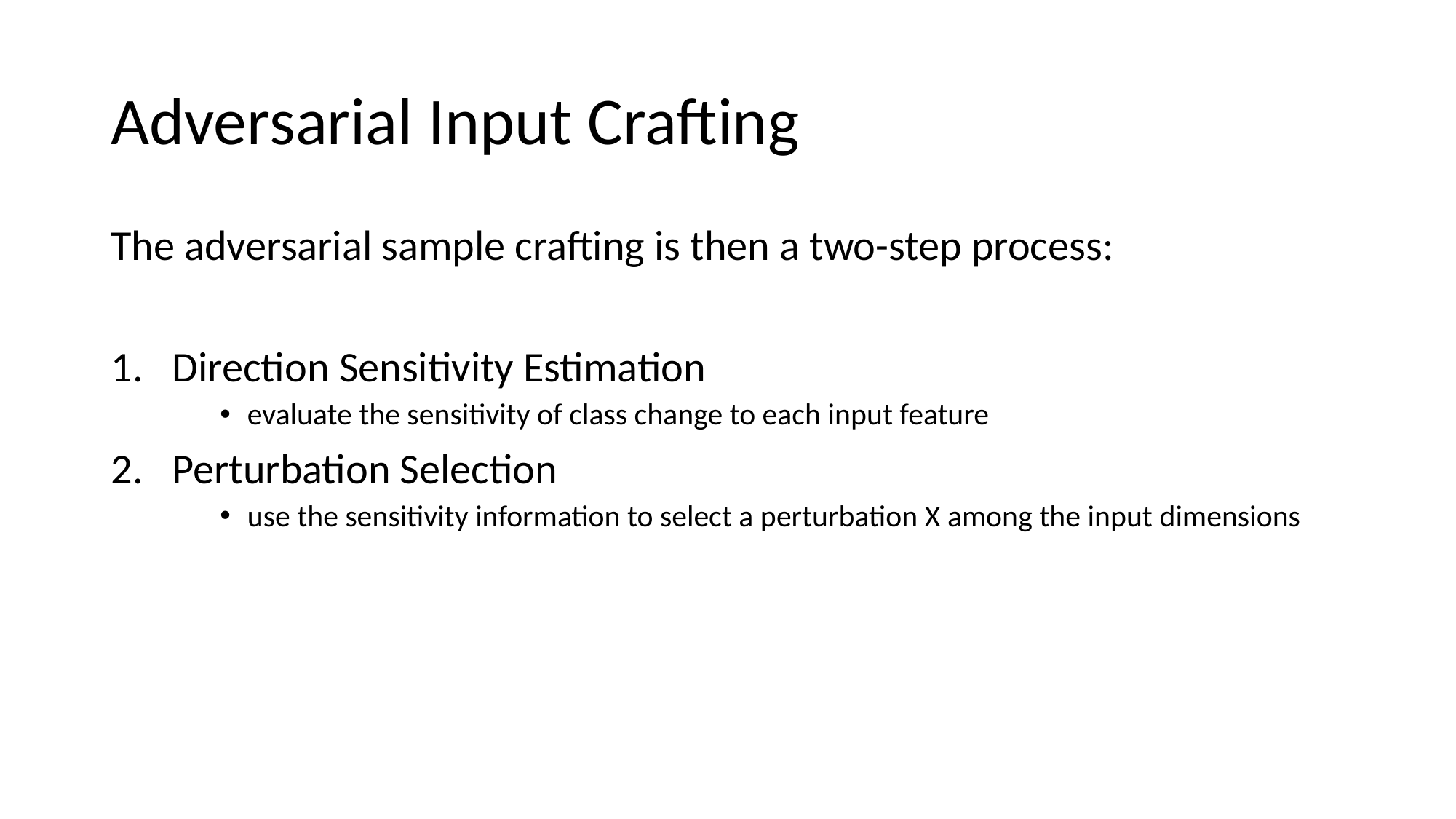

# Adversarial Input Crafting
The adversarial sample crafting is then a two-step process:

Direction Sensitivity Estimation
evaluate the sensitivity of class change to each input feature
Perturbation Selection
use the sensitivity information to select a perturbation X among the input dimensions